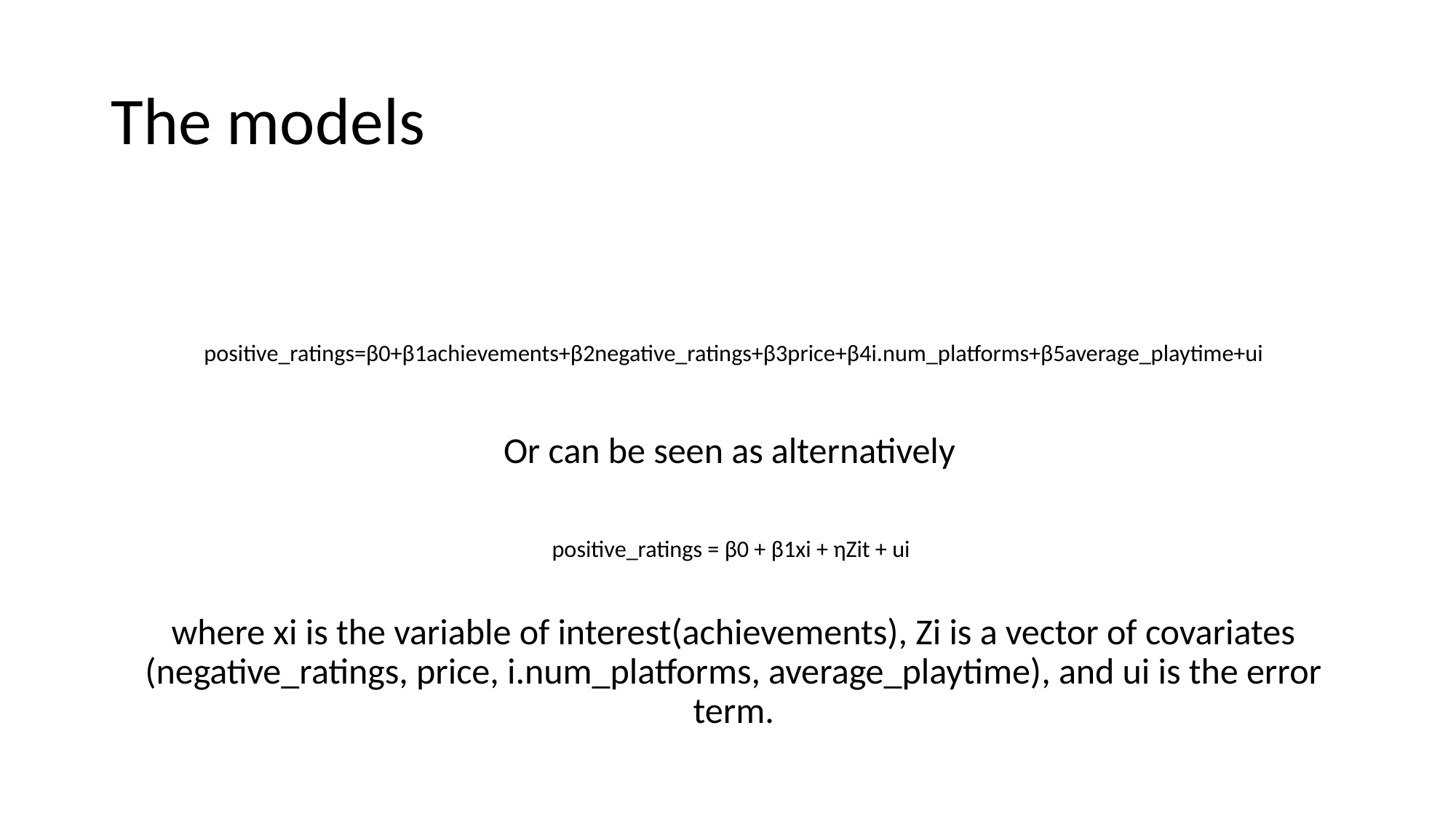

# The models

positive_ratings=β0+β1achievements+β2negative_ratings+β3price+β4i.num_platforms+β5average_playtime+ui

Or can be seen as alternatively

positive_ratings = β0 + β1xi + ηZit + ui

where xi is the variable of interest(achievements), Zi is a vector of covariates (negative_ratings, price, i.num_platforms, average_playtime), and ui is the error term.